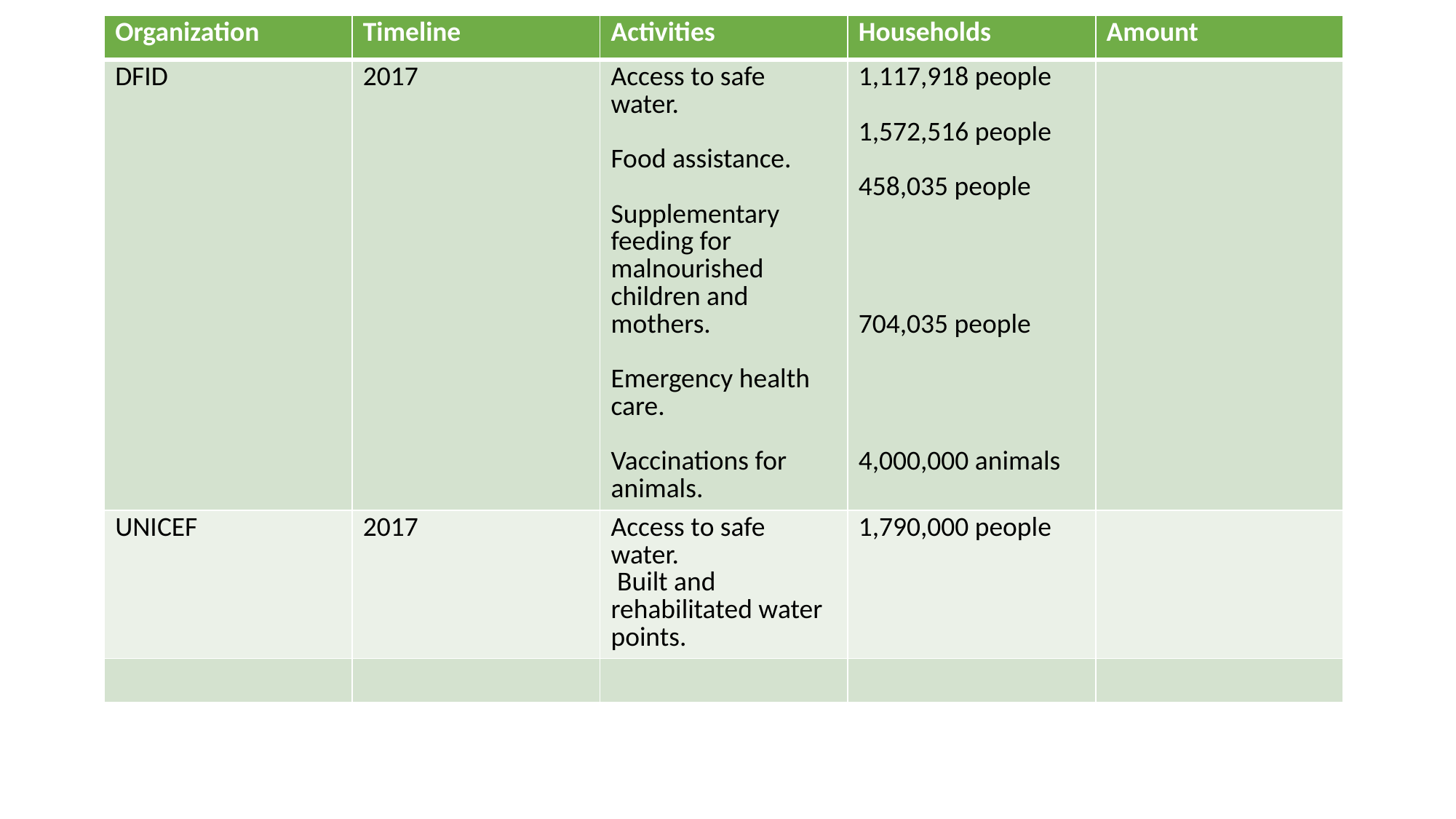

| Organization | Timeline | Activities | Households | Amount |
| --- | --- | --- | --- | --- |
| DFID | 2017 | Access to safe water. Food assistance. Supplementary feeding for malnourished children and mothers. Emergency health care. Vaccinations for animals. | 1,117,918 people 1,572,516 people 458,035 people 704,035 people 4,000,000 animals |  |
| UNICEF | 2017 | Access to safe water. Built and rehabilitated water points. | 1,790,000 people |  |
|  |  |  |  |  |